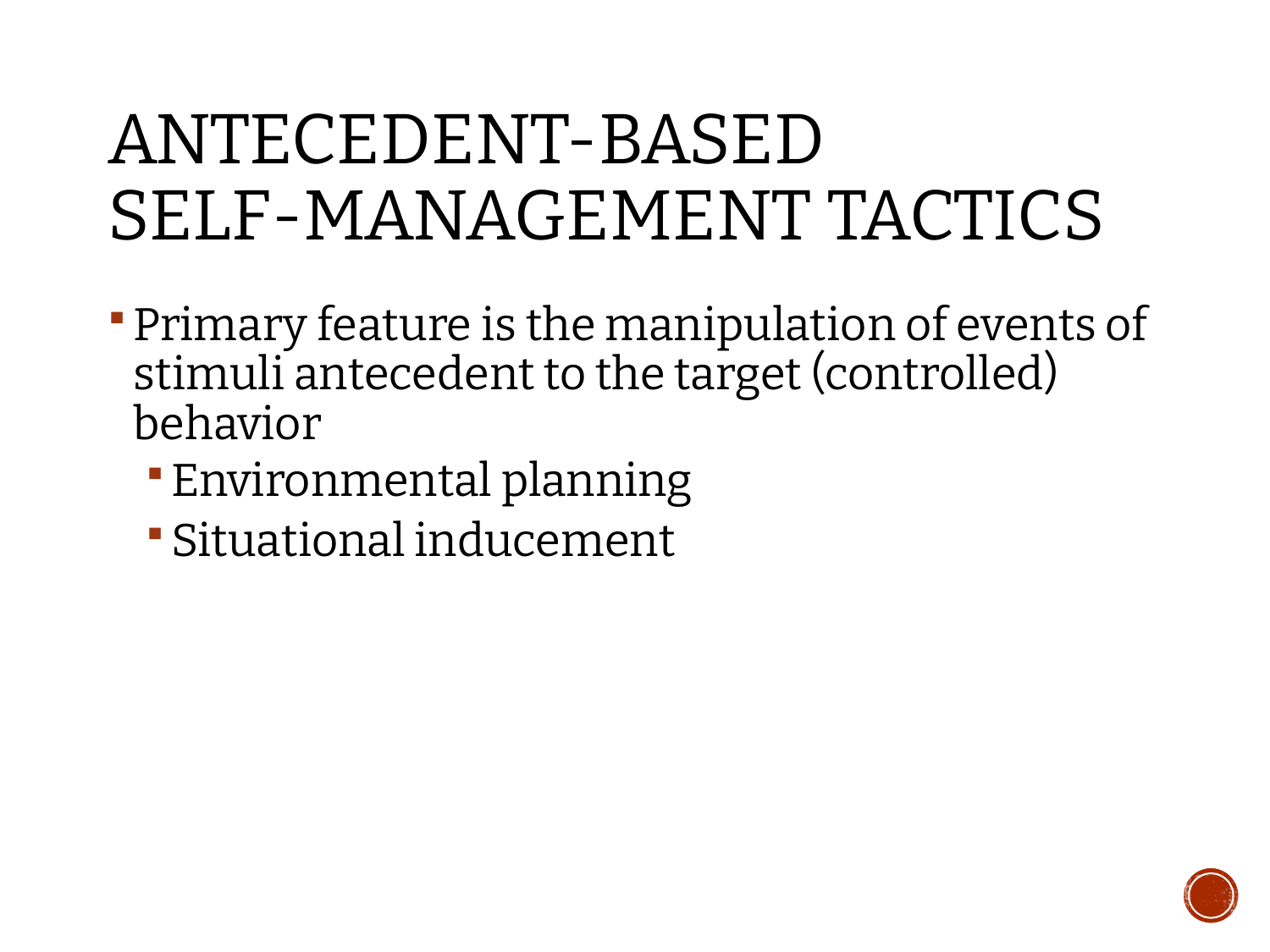

# Antecedent-Based Self-Management Tactics
Primary feature is the manipulation of events of stimuli antecedent to the target (controlled) behavior
Environmental planning
Situational inducement